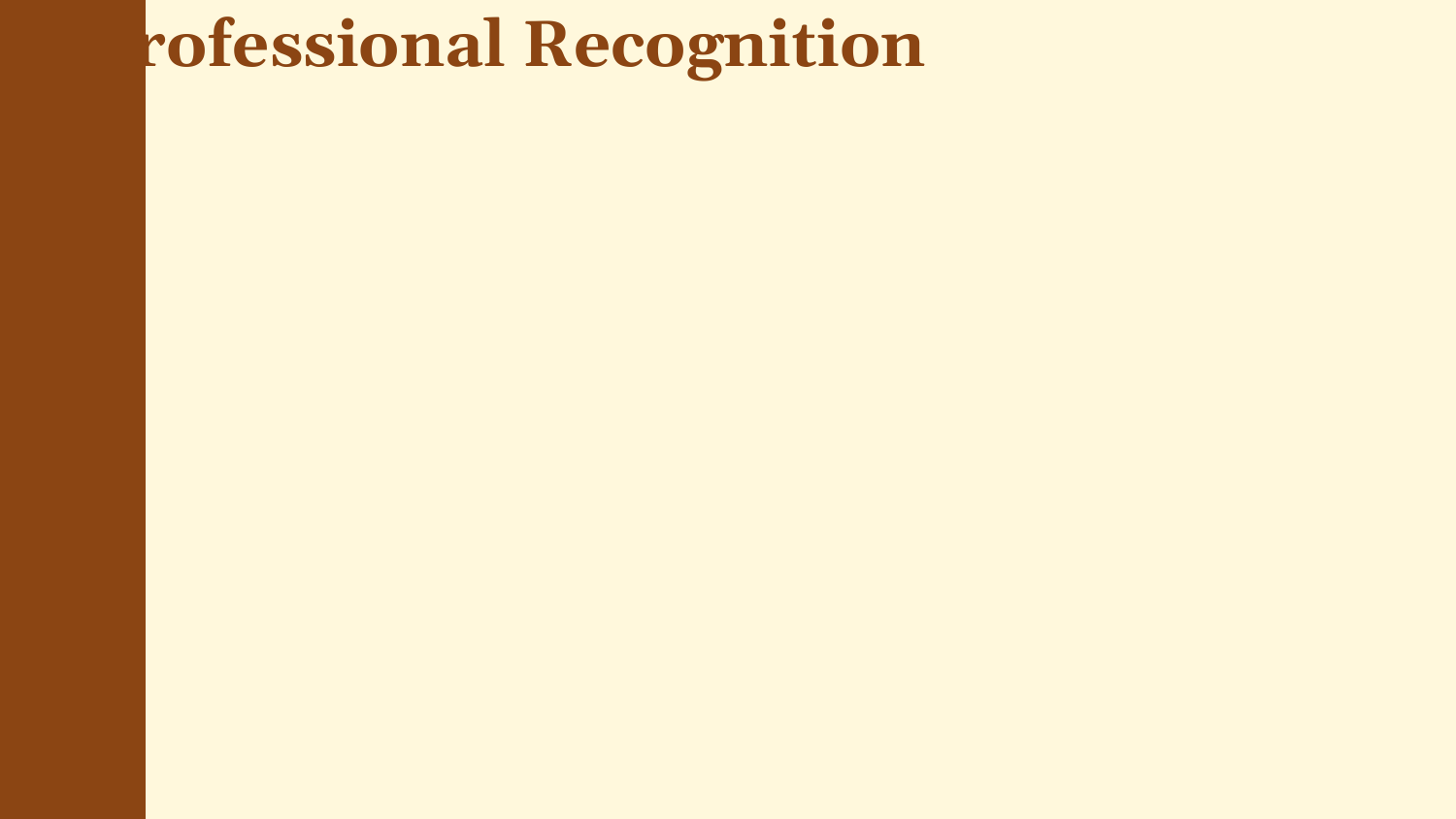

Professional Recognition
Recognized for his contributions to the field, earning accolades and respect within the academic community.